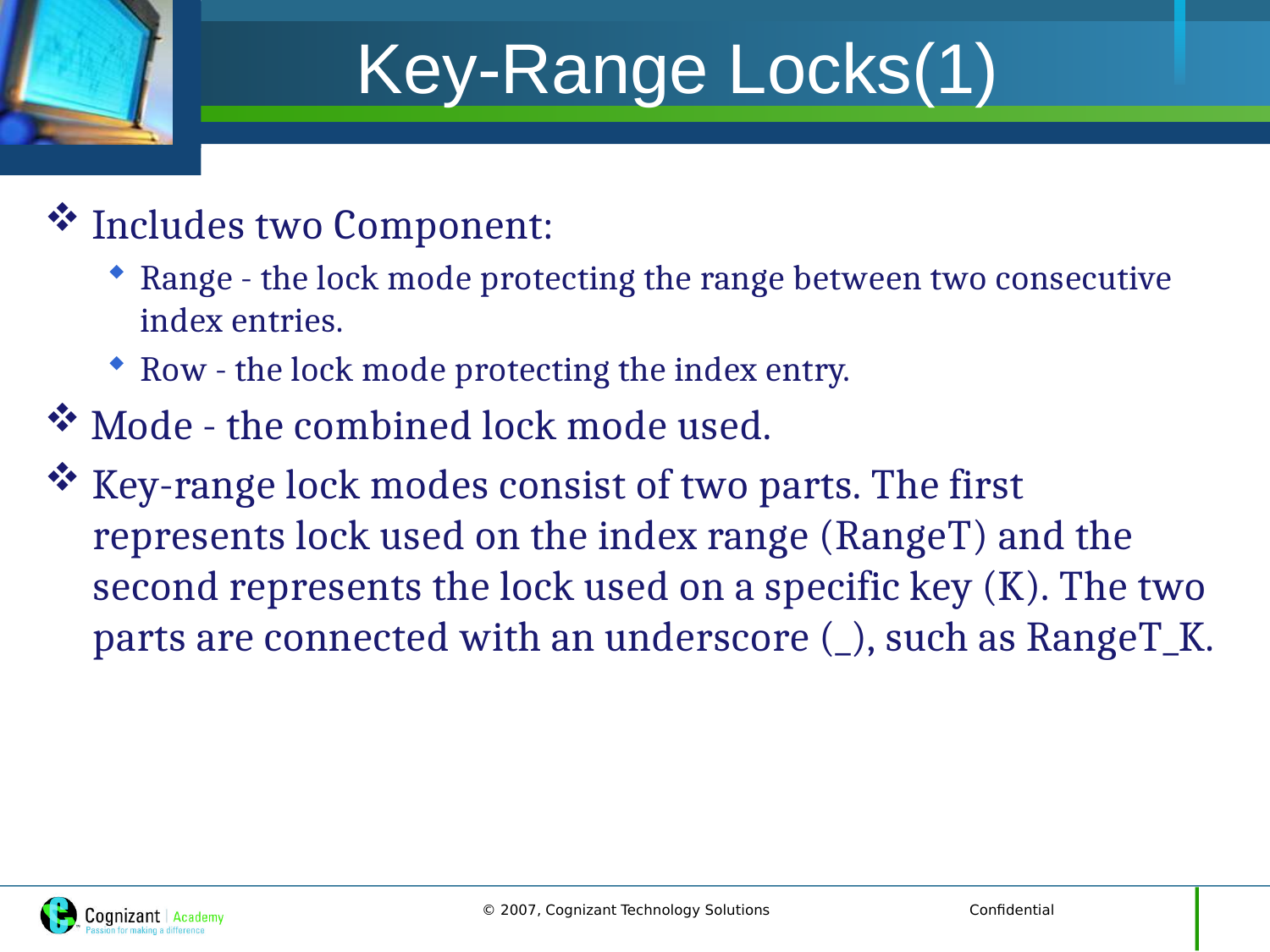

# Key-Range Locks(1)
Includes two Component:
Range - the lock mode protecting the range between two consecutive index entries.
Row - the lock mode protecting the index entry.
Mode - the combined lock mode used.
Key-range lock modes consist of two parts. The first represents lock used on the index range (RangeT) and the second represents the lock used on a specific key (K). The two parts are connected with an underscore (_), such as RangeT_K.